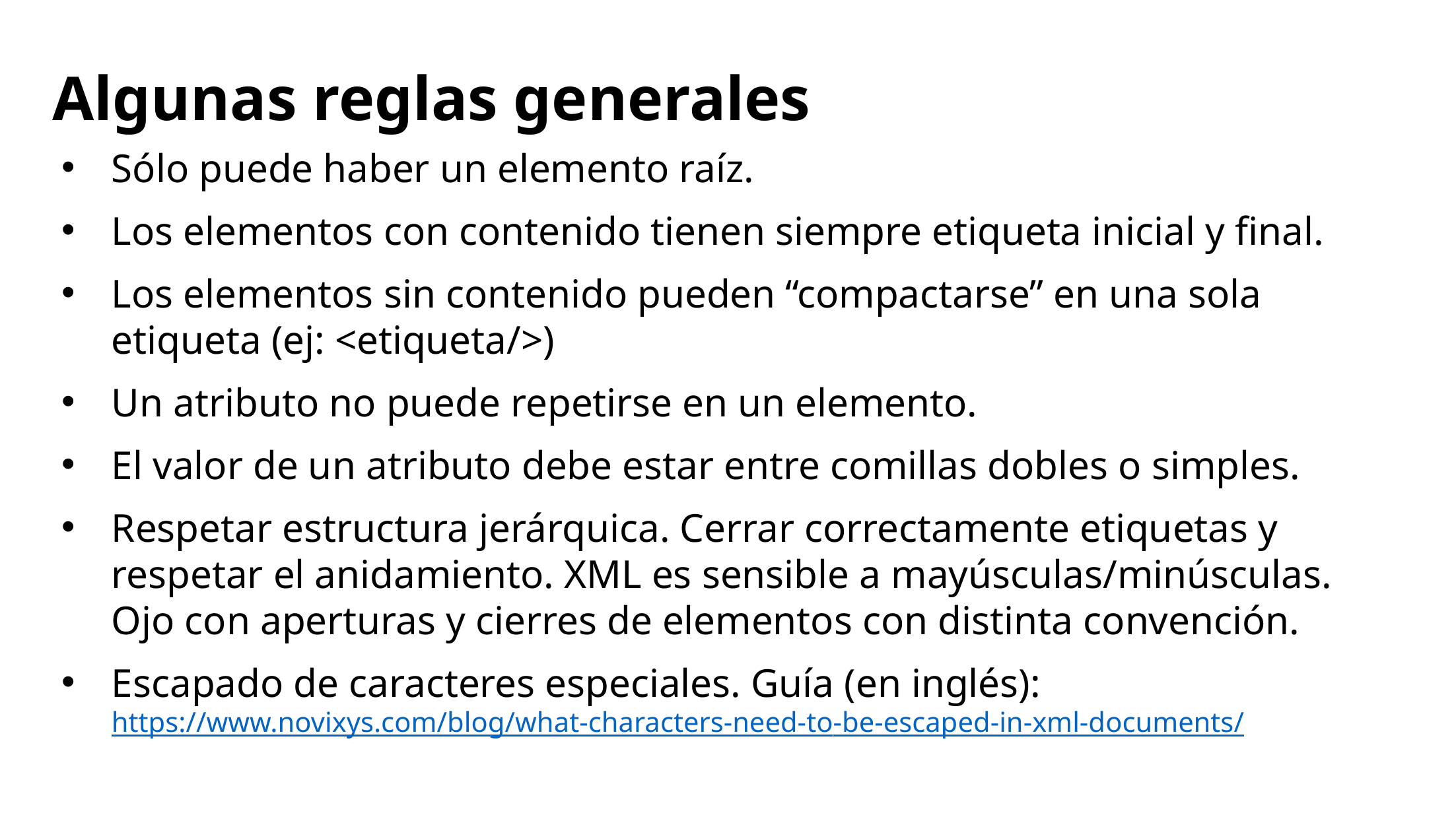

# Algunas reglas generales
Sólo puede haber un elemento raíz.
Los elementos con contenido tienen siempre etiqueta inicial y final.
Los elementos sin contenido pueden “compactarse” en una sola etiqueta (ej: <etiqueta/>)
Un atributo no puede repetirse en un elemento.
El valor de un atributo debe estar entre comillas dobles o simples.
Respetar estructura jerárquica. Cerrar correctamente etiquetas y respetar el anidamiento. XML es sensible a mayúsculas/minúsculas. Ojo con aperturas y cierres de elementos con distinta convención.
Escapado de caracteres especiales. Guía (en inglés):
https://www.novixys.com/blog/what-characters-need-to-be-escaped-in-xml-documents/